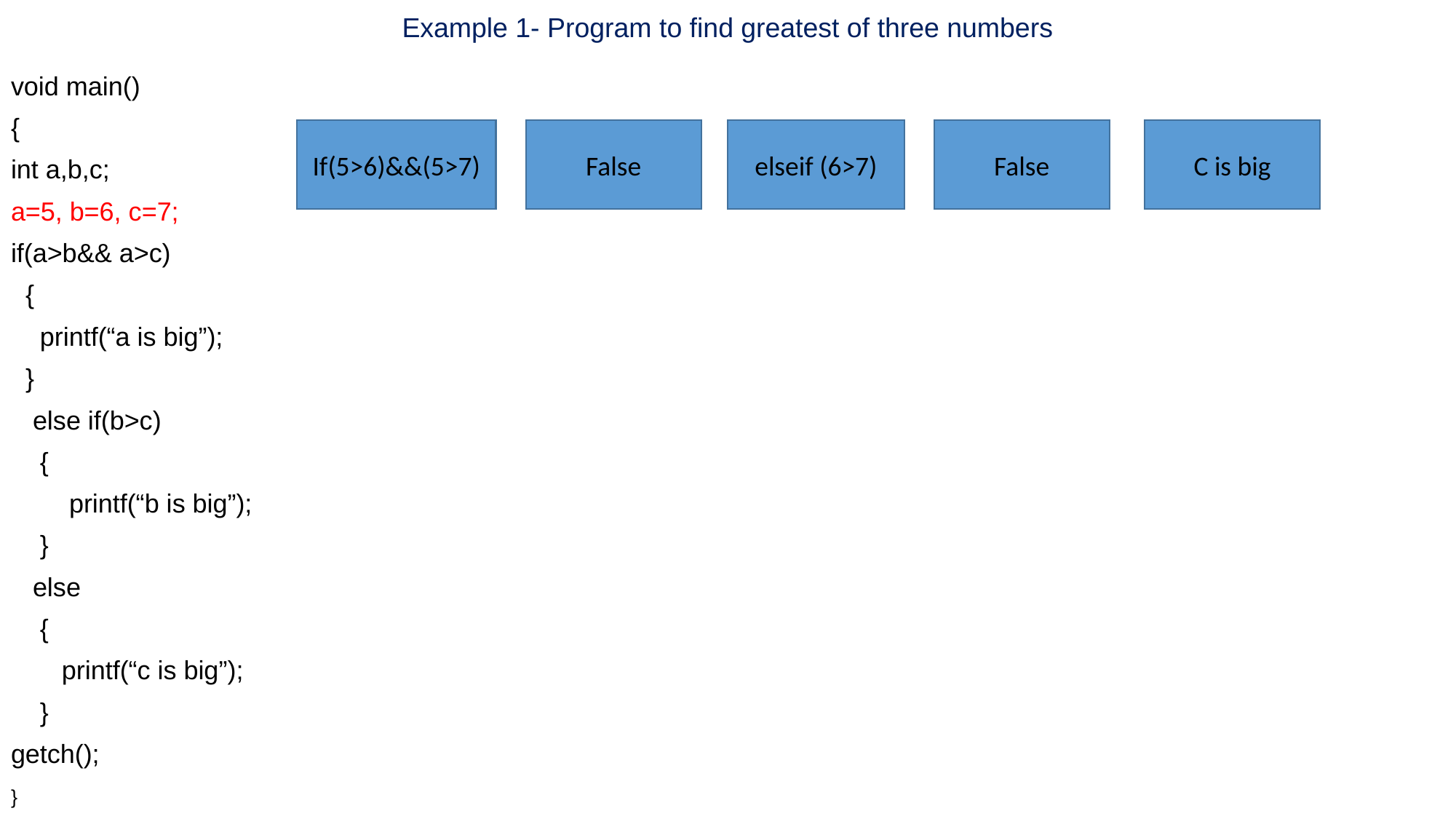

# Example 1- Program to find greatest of three numbers
void main()
{
int a,b,c;
a=5, b=6, c=7;
if(a>b&& a>c)
  {
    printf(“a is big”);
  }
   else if(b>c)
    {
        printf(“b is big”);
    }
   else
    {
       printf(“c is big”);
    }
getch();
}

False
elseif (6>7)
False
C is big
If(5>6)&&(5>7)